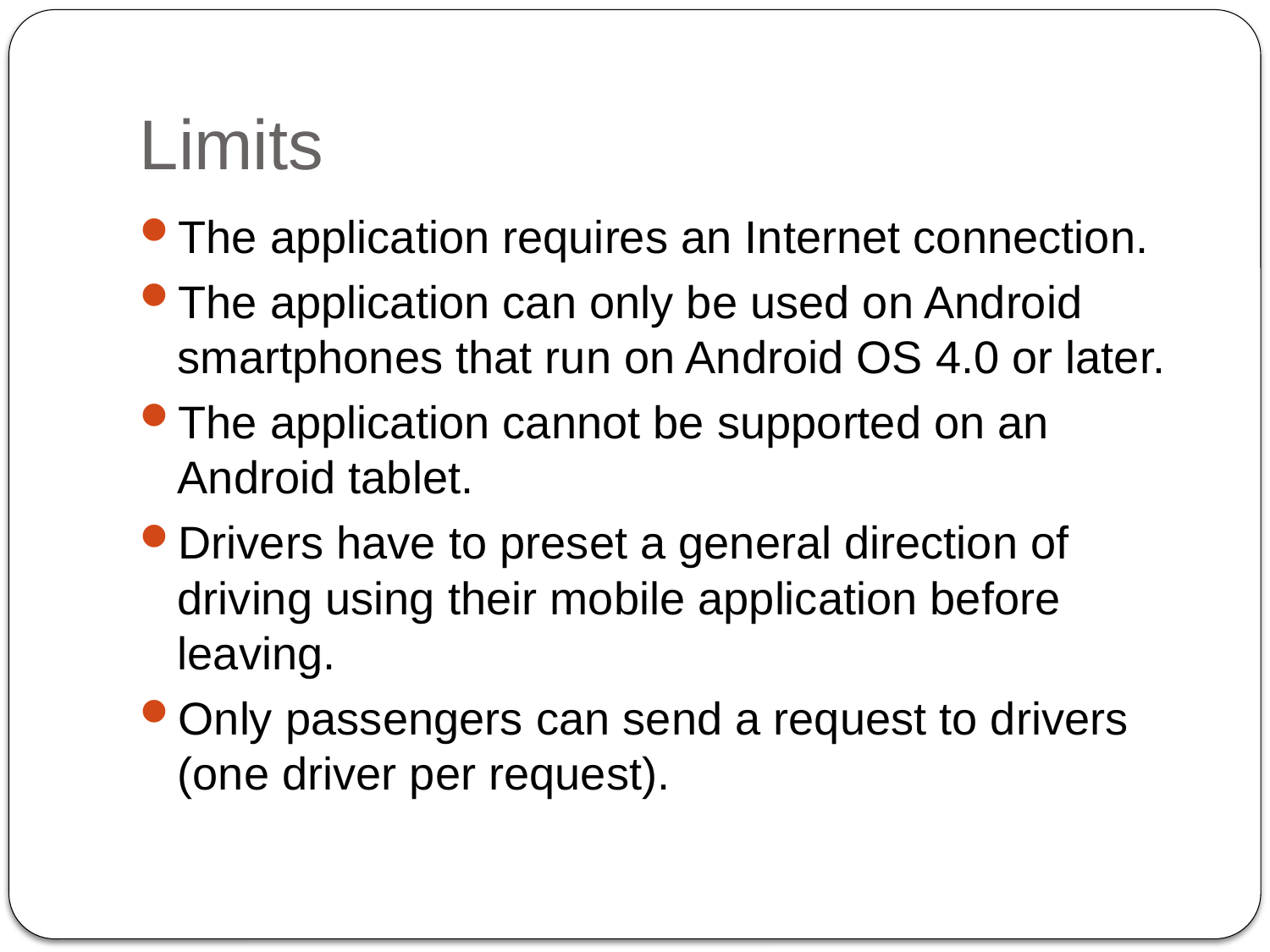

# Limits
The application requires an Internet connection.
The application can only be used on Android smartphones that run on Android OS 4.0 or later.
The application cannot be supported on an Android tablet.
Drivers have to preset a general direction of driving using their mobile application before leaving.
Only passengers can send a request to drivers (one driver per request).